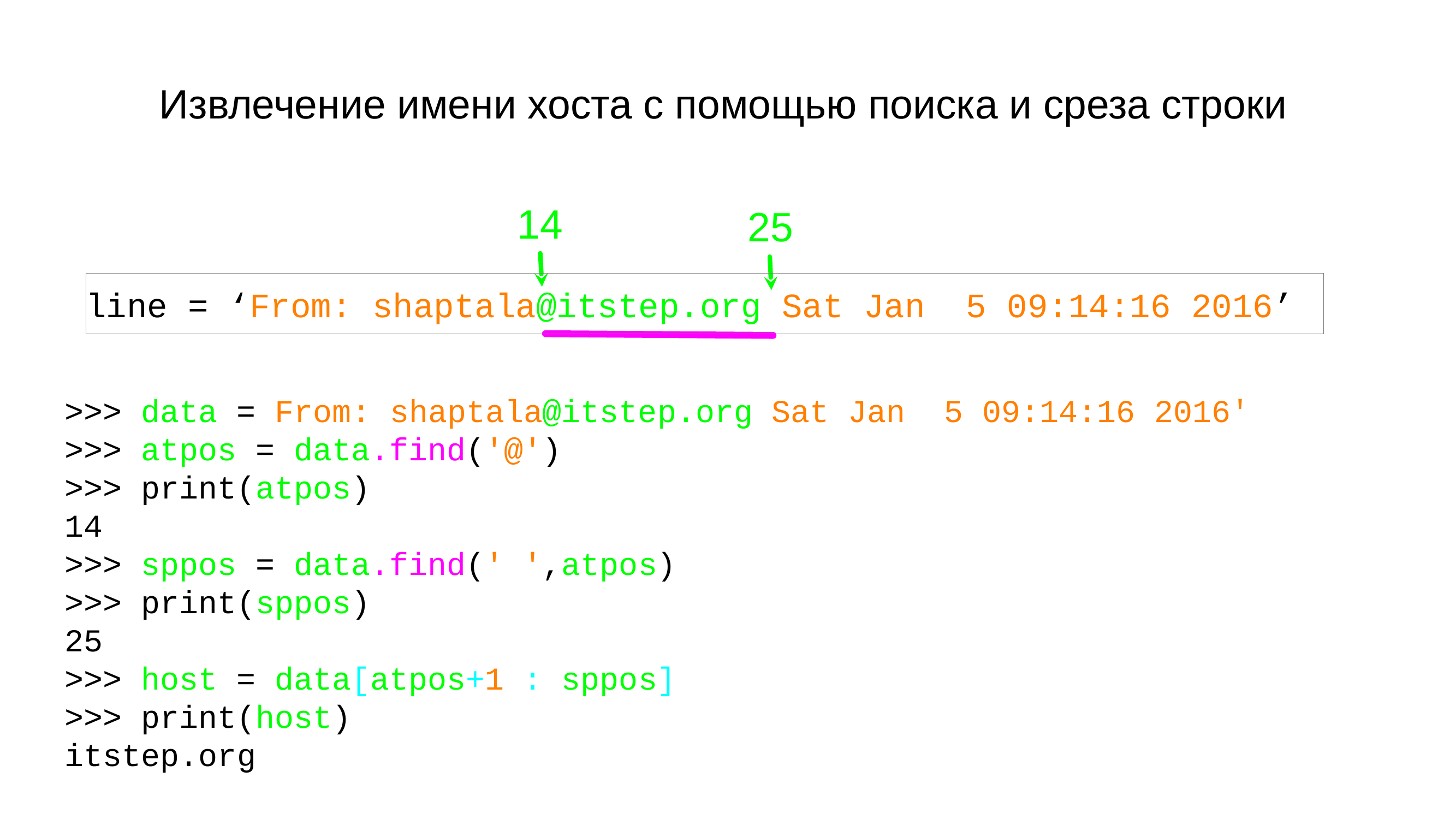

Извлечение имени хоста с помощью поиска и среза строки
14
25
line = ‘From: shaptala@itstep.org Sat Jan  5 09:14:16 2016’
>>> data = From: shaptala@itstep.org Sat Jan  5 09:14:16 2016'
>>> atpos = data.find('@')
>>> print(atpos)
14
>>> sppos = data.find(' ',atpos)
>>> print(sppos)
25
>>> host = data[atpos+1 : sppos]
>>> print(host)
itstep.org